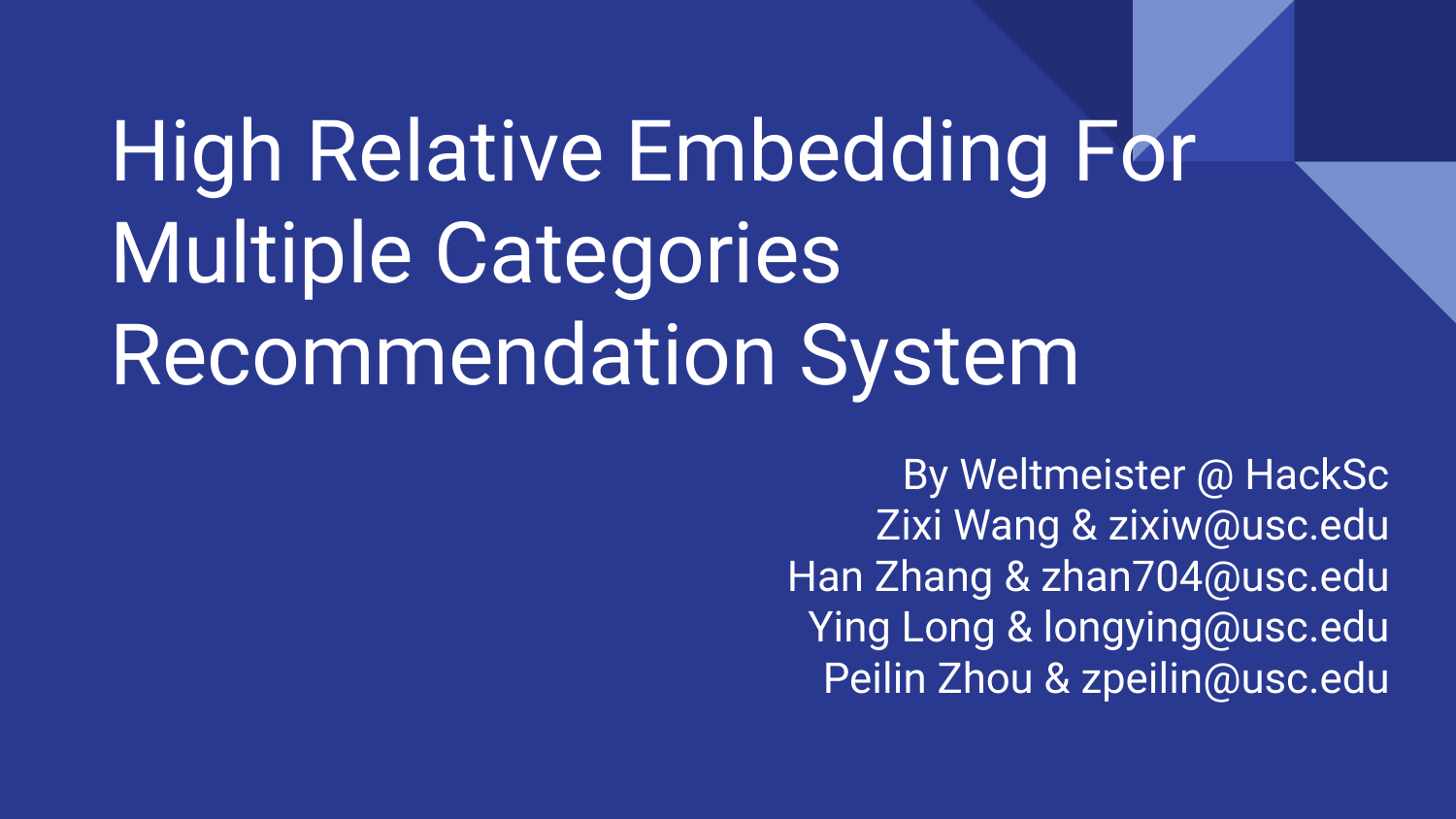

# High Relative Embedding For Multiple Categories Recommendation System
By Weltmeister @ HackSc
Zixi Wang & zixiw@usc.edu
Han Zhang & zhan704@usc.edu
Ying Long & longying@usc.edu
Peilin Zhou & zpeilin@usc.edu